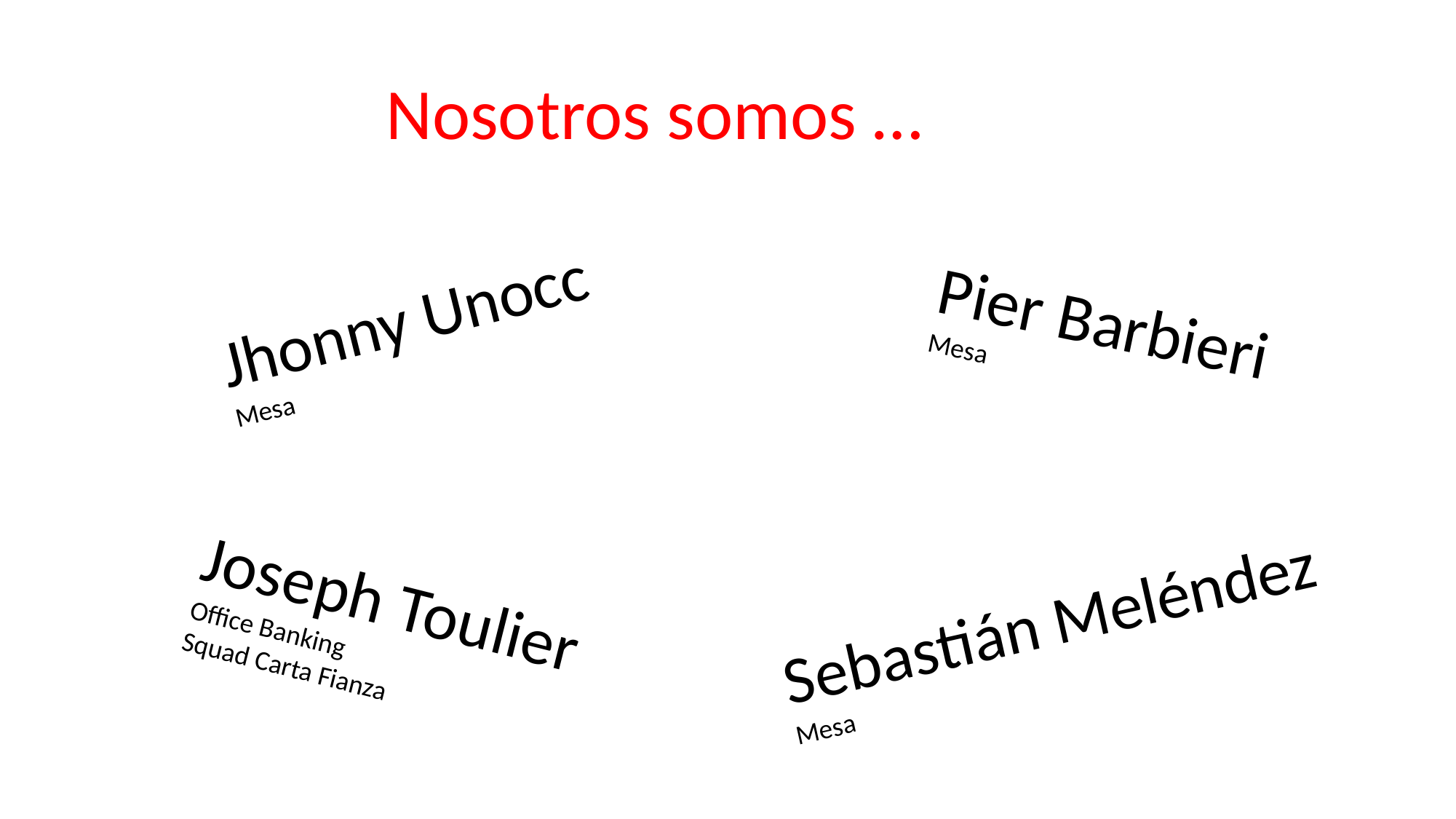

# Nosotros somos …
Jhonny Unocc
Mesa
Pier Barbieri
Mesa
Joseph Toulier
Office Banking
Squad Carta Fianza
Sebastián Meléndez
Mesa